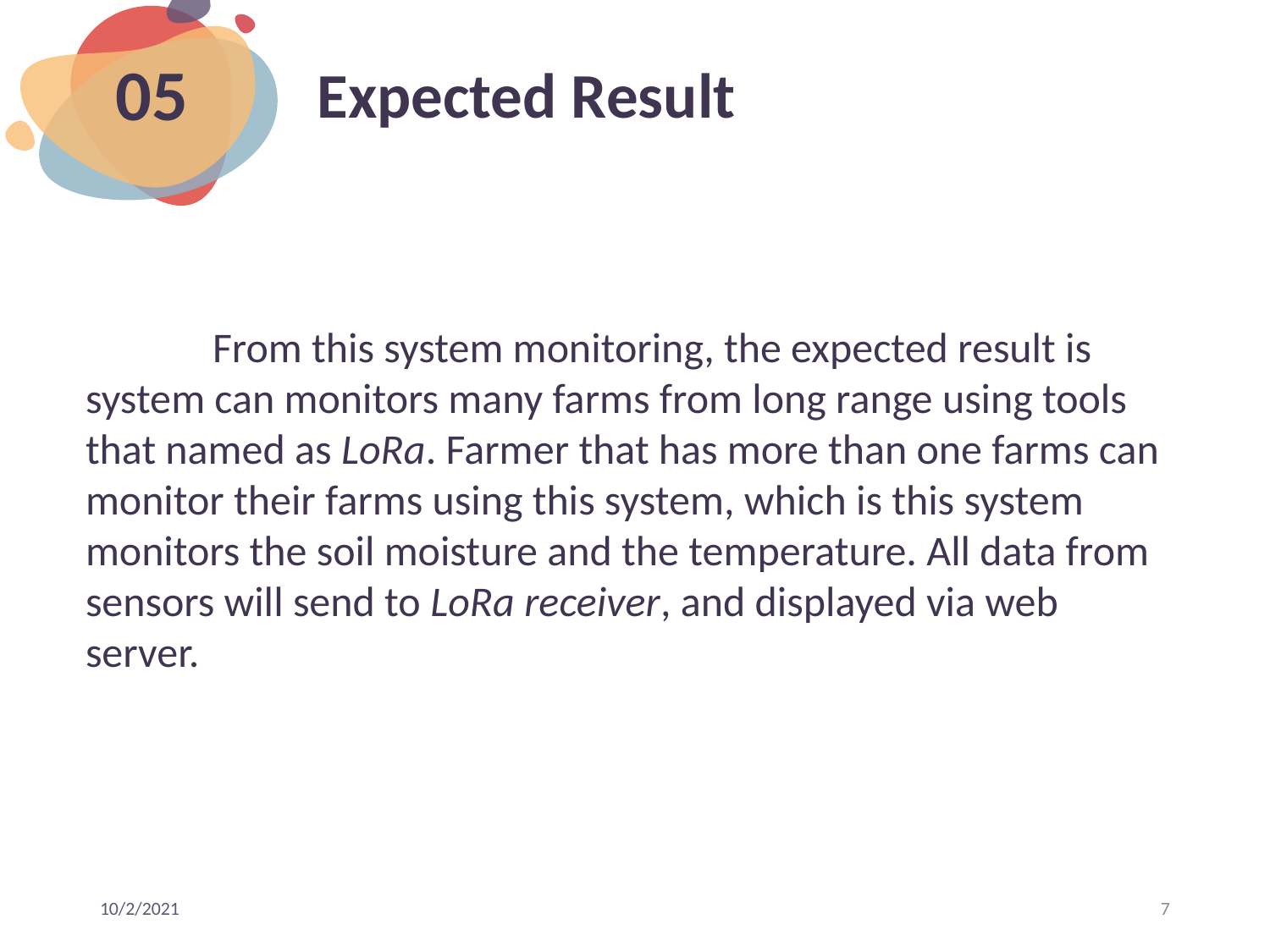

# Expected Result
05
	From this system monitoring, the expected result is system can monitors many farms from long range using tools that named as LoRa. Farmer that has more than one farms can monitor their farms using this system, which is this system monitors the soil moisture and the temperature. All data from sensors will send to LoRa receiver, and displayed via web server.

10/2/2021

7